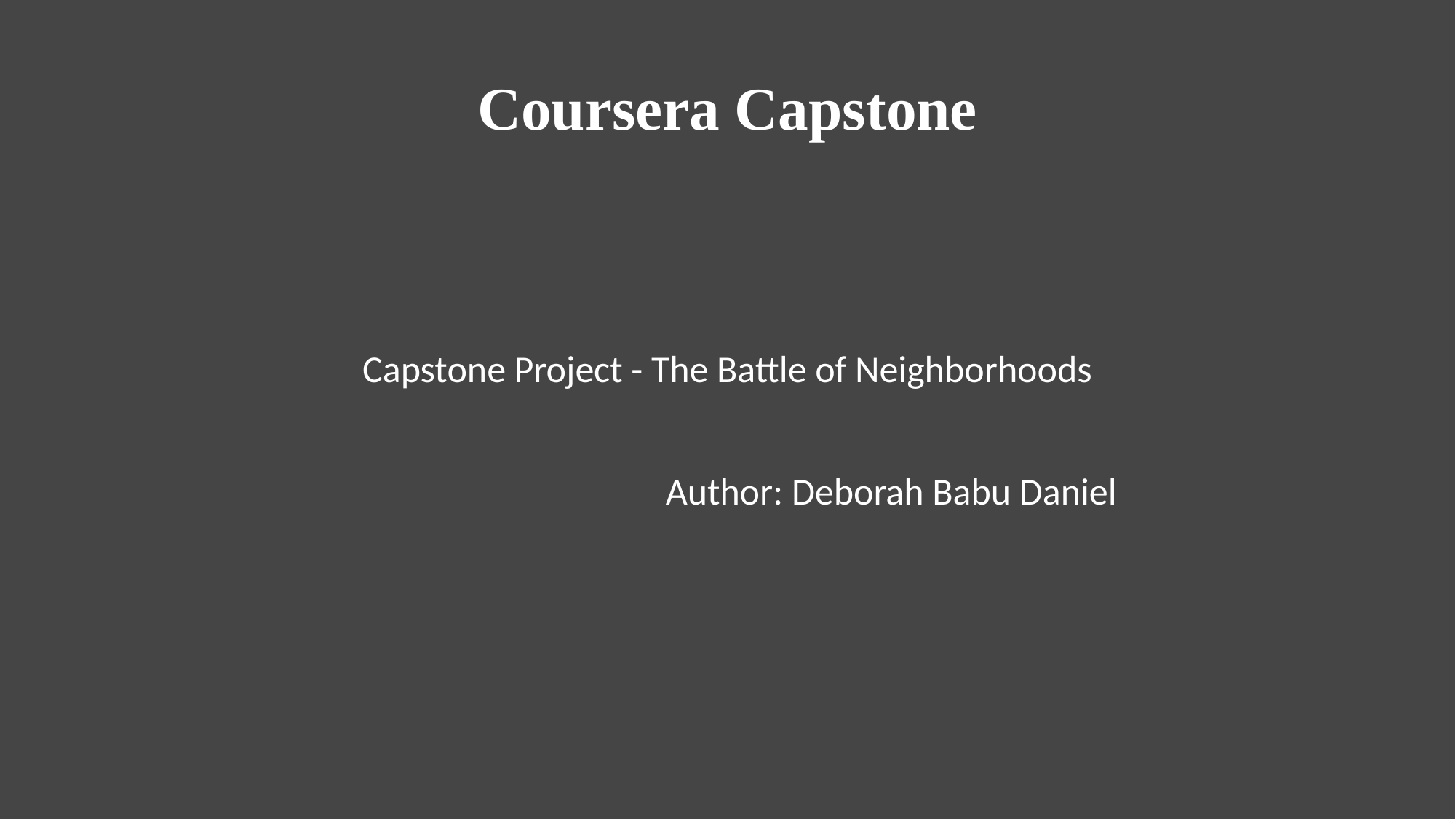

Coursera Capstone
# Capstone Project - The Battle of Neighborhoods   Author: Deborah Babu Daniel